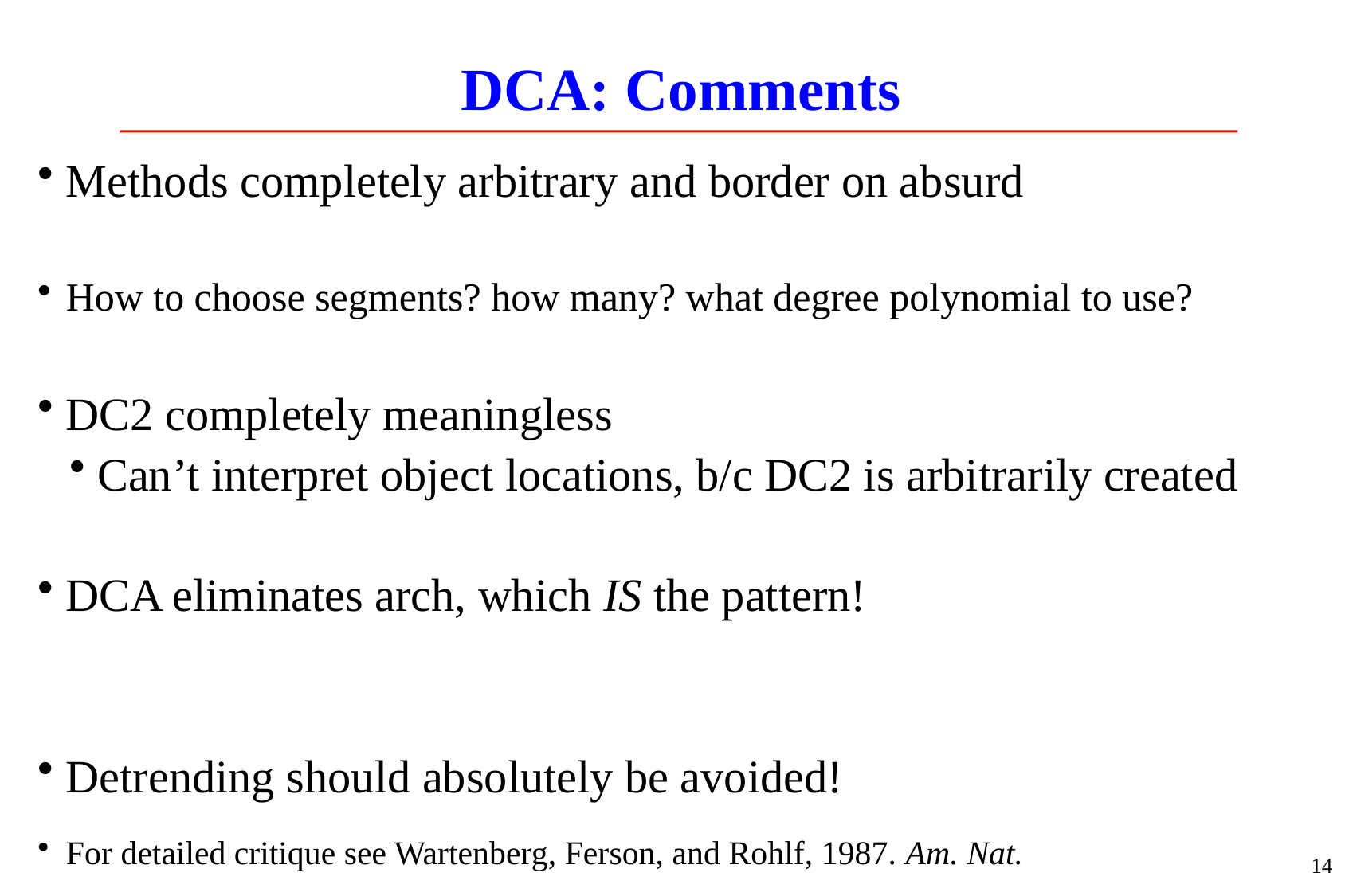

# DCA: Comments

Methods completely arbitrary and border on absurd

How to choose segments? how many? what degree polynomial to use?

DC2 completely meaningless
Can’t interpret object locations, b/c DC2 is arbitrarily created

DCA eliminates arch, which IS the pattern!

Detrending should absolutely be avoided!

For detailed critique see Wartenberg, Ferson, and Rohlf, 1987. Am. Nat.
14